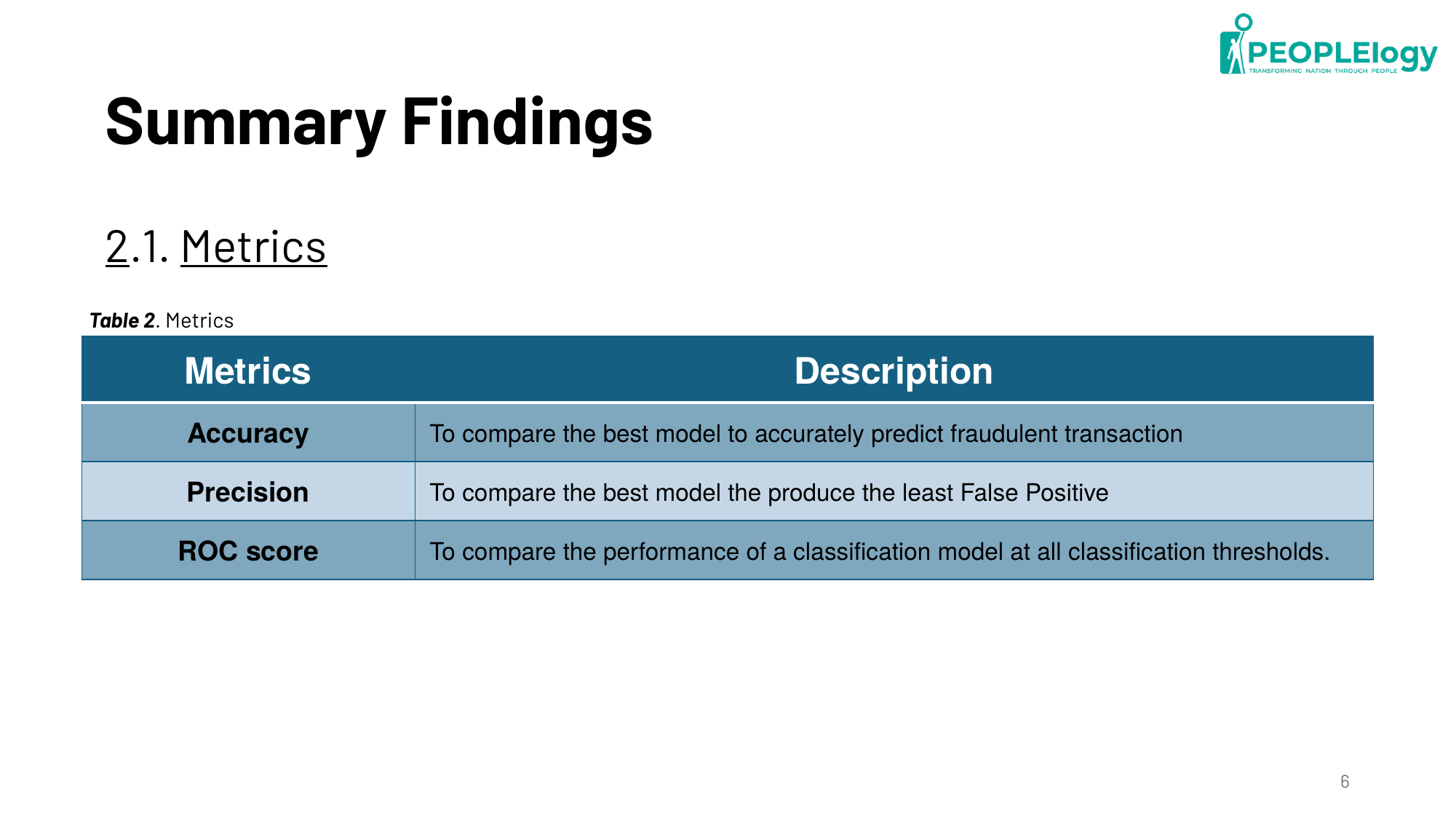

# Summary Findings
2.1. Metrics
Table 2. Metrics
| Metrics | Description |
| --- | --- |
| Accuracy | To compare the best model to accurately predict fraudulent transaction |
| Precision | To compare the best model the produce the least False Positive |
| ROC score | To compare the performance of a classification model at all classification thresholds. |
6